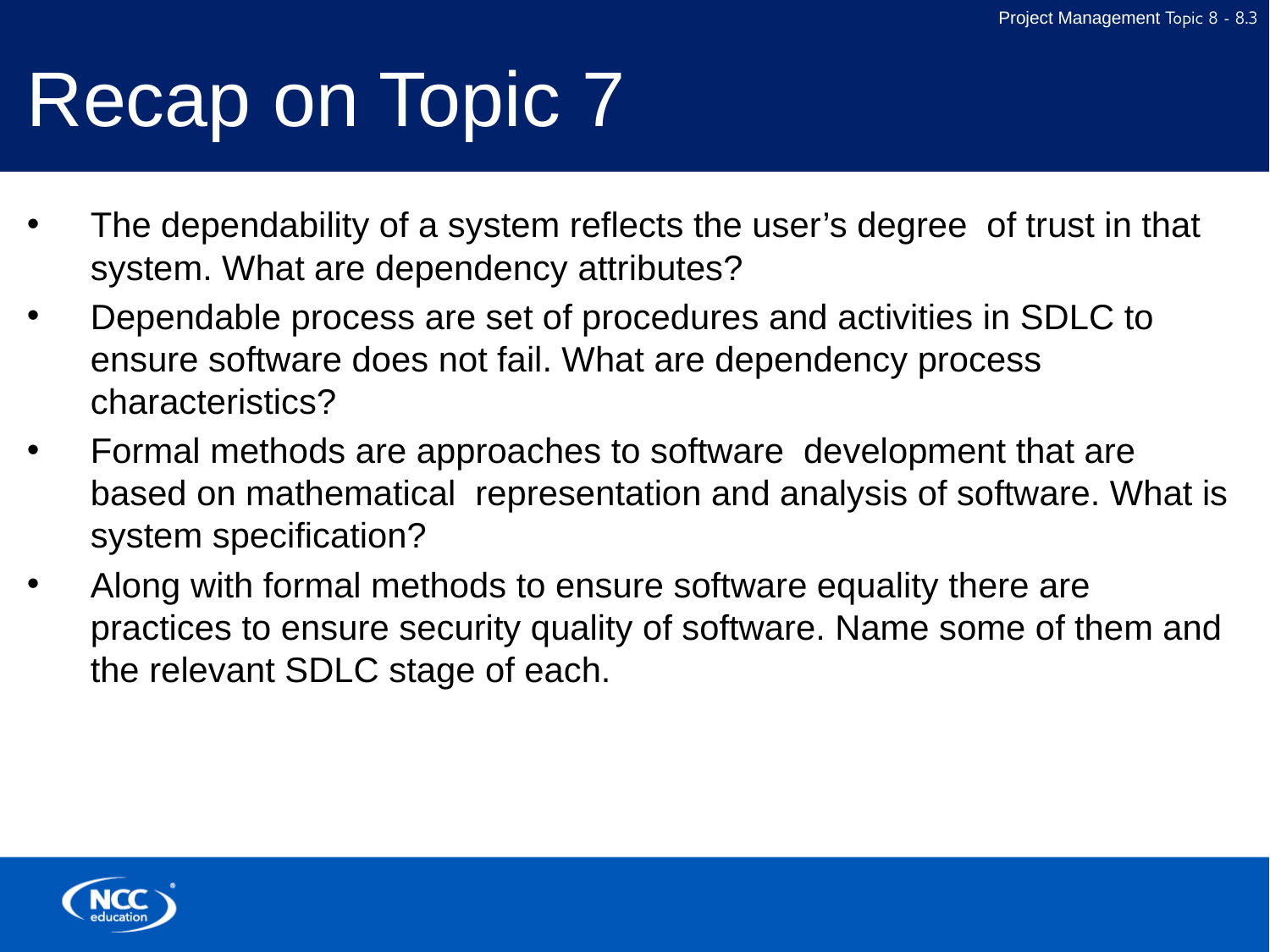

# Recap on Topic 7
The dependability of a system reflects the user’s degree  of trust in that system. What are dependency attributes?
Dependable process are set of procedures and activities in SDLC to ensure software does not fail. What are dependency process characteristics?
Formal methods are approaches to software  development that are based on mathematical  representation and analysis of software. What is system specification?
Along with formal methods to ensure software equality there are practices to ensure security quality of software. Name some of them and the relevant SDLC stage of each.